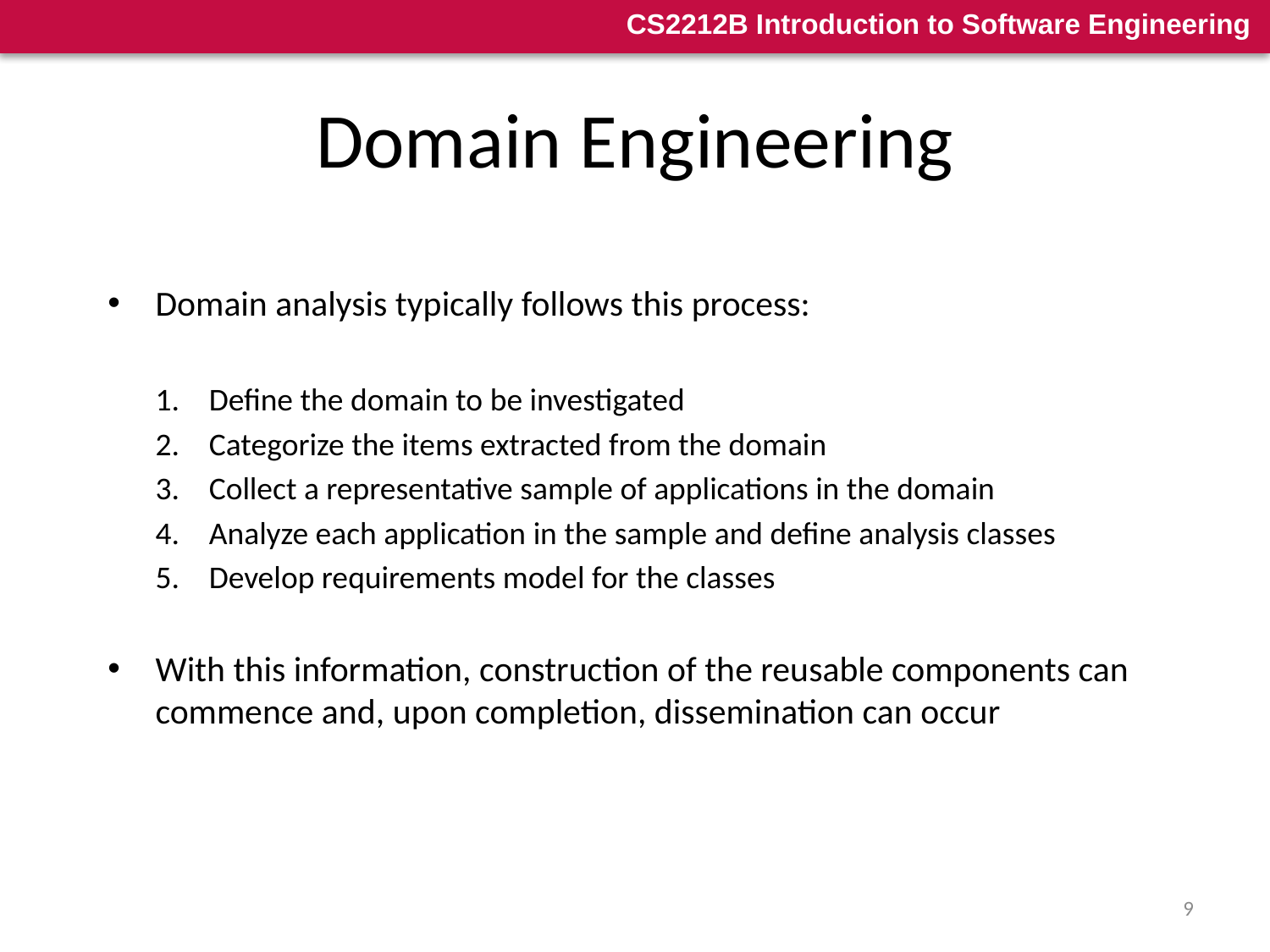

# Domain Engineering
Domain analysis typically follows this process:

Define the domain to be investigated
Categorize the items extracted from the domain
Collect a representative sample of applications in the domain
Analyze each application in the sample and define analysis classes
Develop requirements model for the classes

With this information, construction of the reusable components can commence and, upon completion, dissemination can occur
9